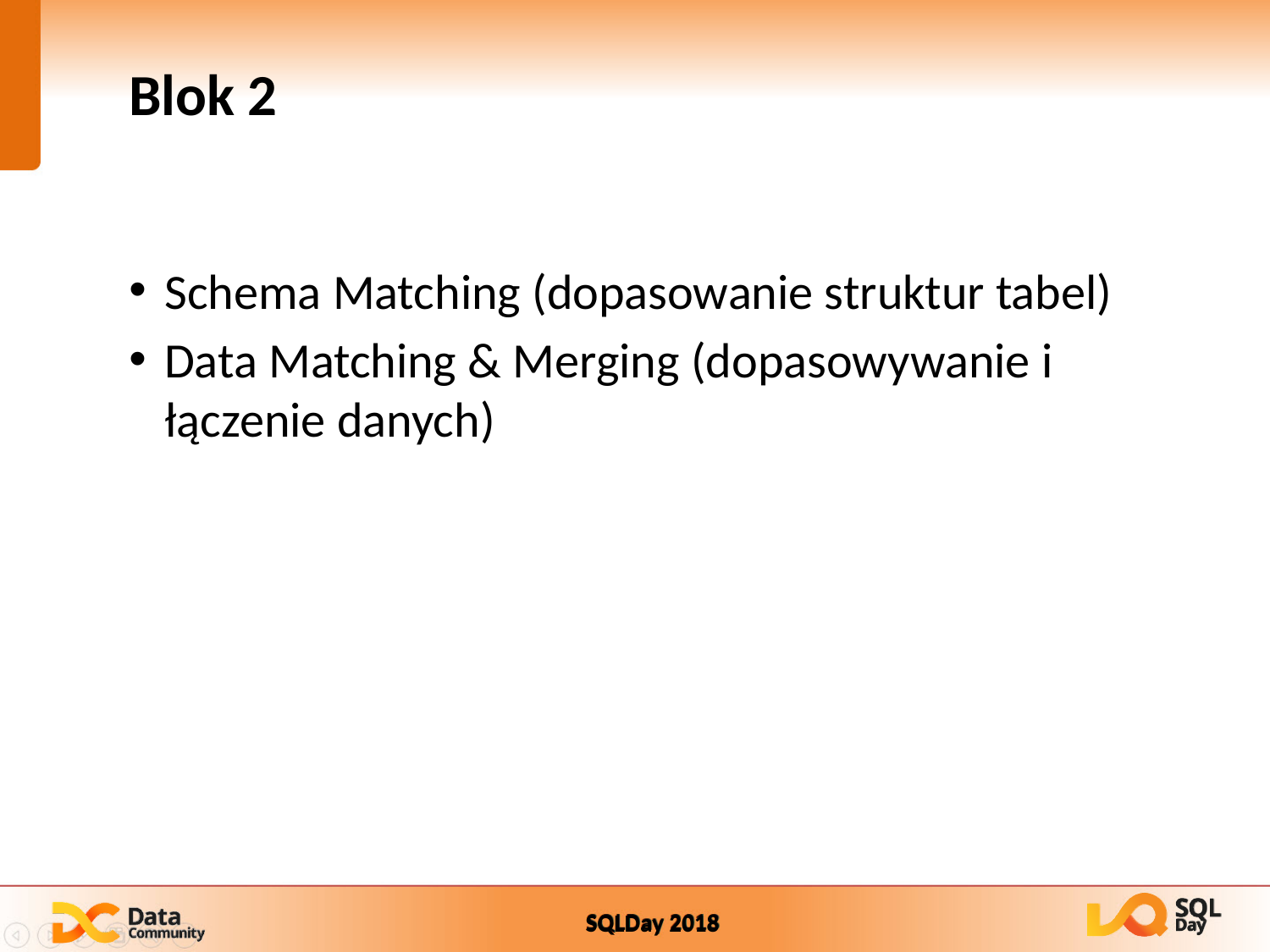

Blok 2
Schema Matching (dopasowanie struktur tabel)
Data Matching & Merging (dopasowywanie i łączenie danych)